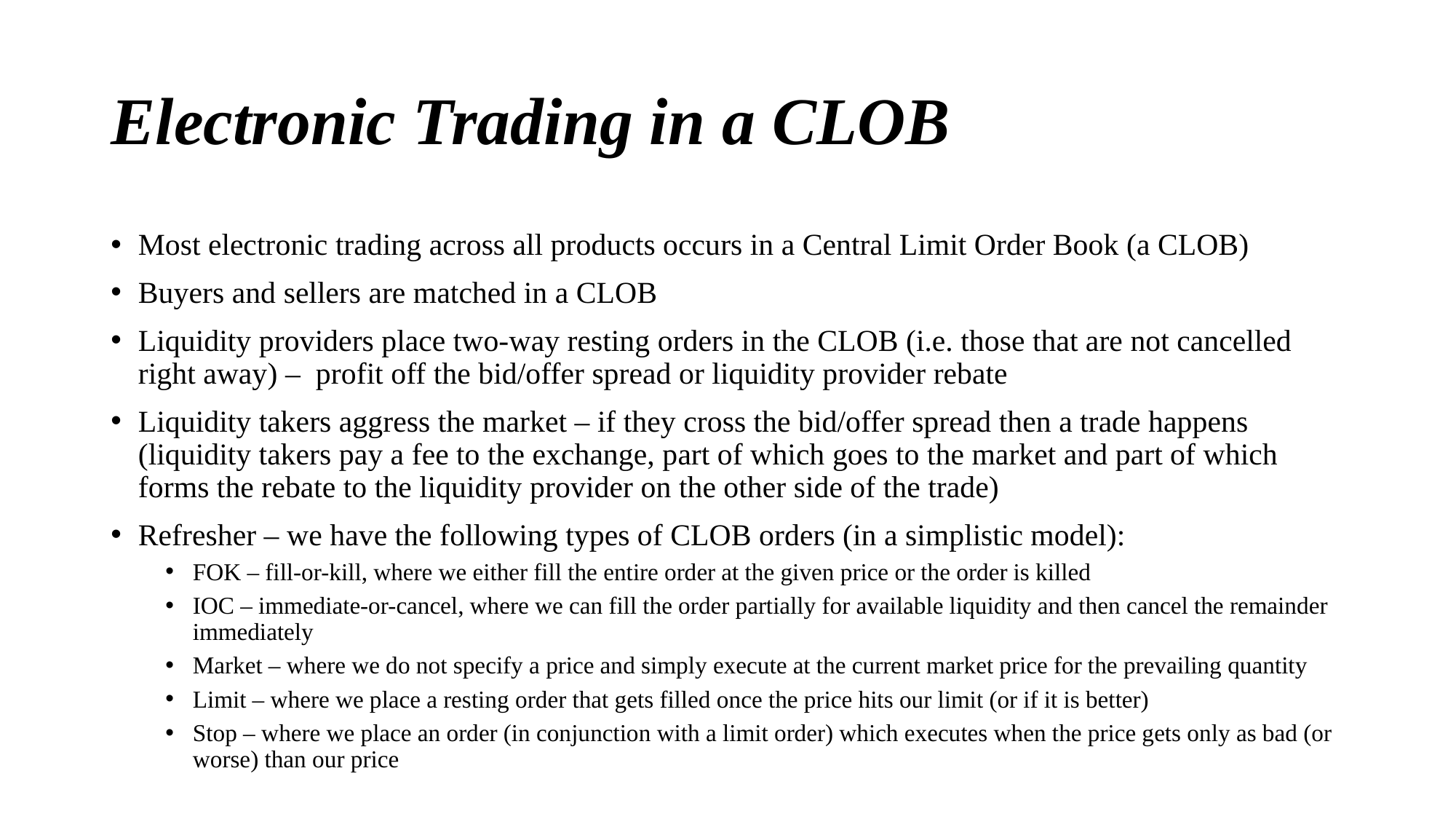

# Electronic Trading in a CLOB
Most electronic trading across all products occurs in a Central Limit Order Book (a CLOB)
Buyers and sellers are matched in a CLOB
Liquidity providers place two-way resting orders in the CLOB (i.e. those that are not cancelled right away) –  profit off the bid/offer spread or liquidity provider rebate
Liquidity takers aggress the market – if they cross the bid/offer spread then a trade happens (liquidity takers pay a fee to the exchange, part of which goes to the market and part of which forms the rebate to the liquidity provider on the other side of the trade)
Refresher – we have the following types of CLOB orders (in a simplistic model):
FOK – fill-or-kill, where we either fill the entire order at the given price or the order is killed
IOC – immediate-or-cancel, where we can fill the order partially for available liquidity and then cancel the remainder immediately
Market – where we do not specify a price and simply execute at the current market price for the prevailing quantity
Limit – where we place a resting order that gets filled once the price hits our limit (or if it is better)
Stop – where we place an order (in conjunction with a limit order) which executes when the price gets only as bad (or worse) than our price